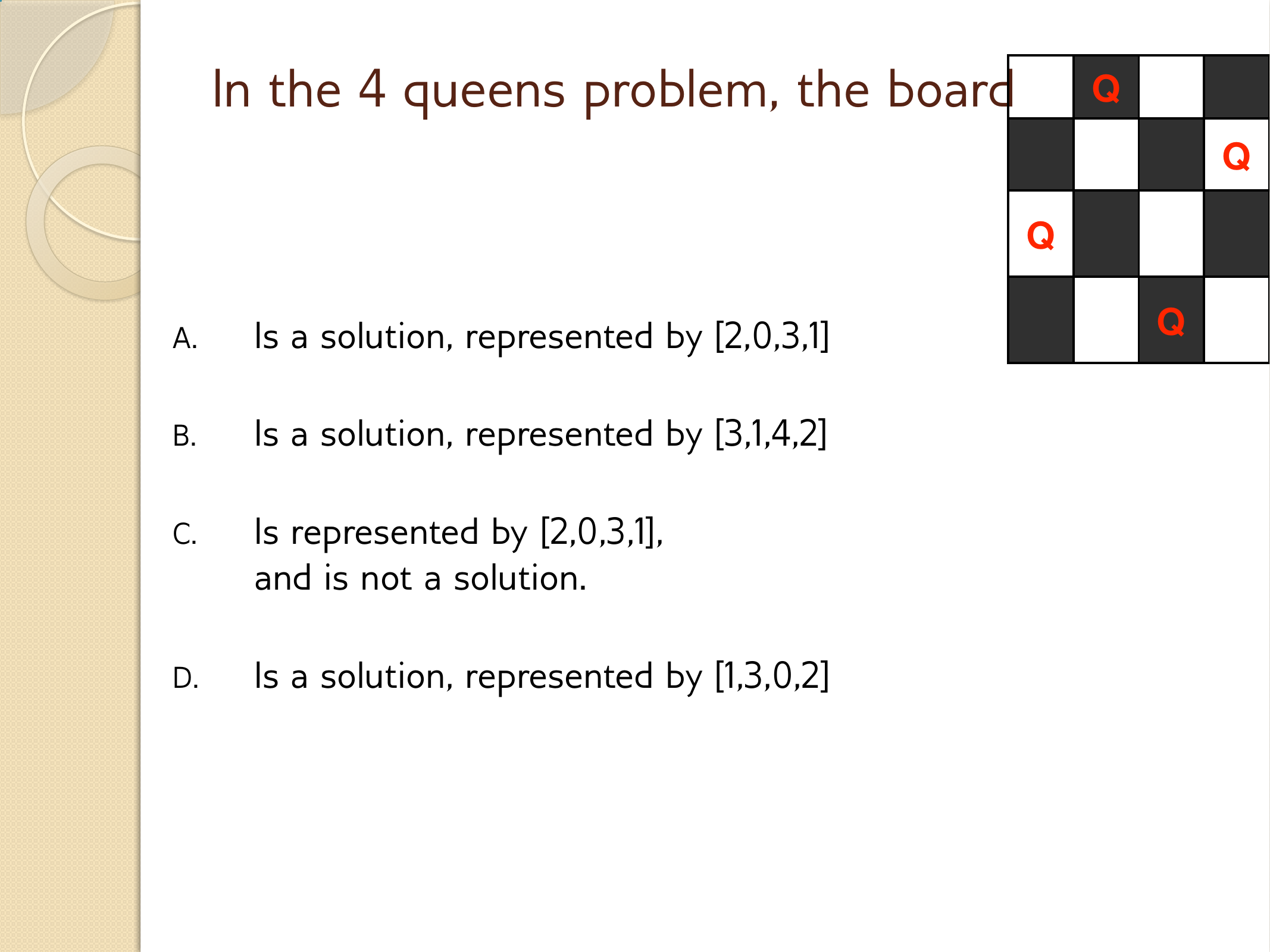

# In the 4 queens problem, the board
|  | Q |  |  |
| --- | --- | --- | --- |
|  |  |  | Q |
| Q |  |  |  |
|  |  | Q |  |
Is a solution, represented by [2,0,3,1]
Is a solution, represented by [3,1,4,2]
Is represented by [2,0,3,1],
and is not a solution.
Is a solution, represented by [1,3,0,2]